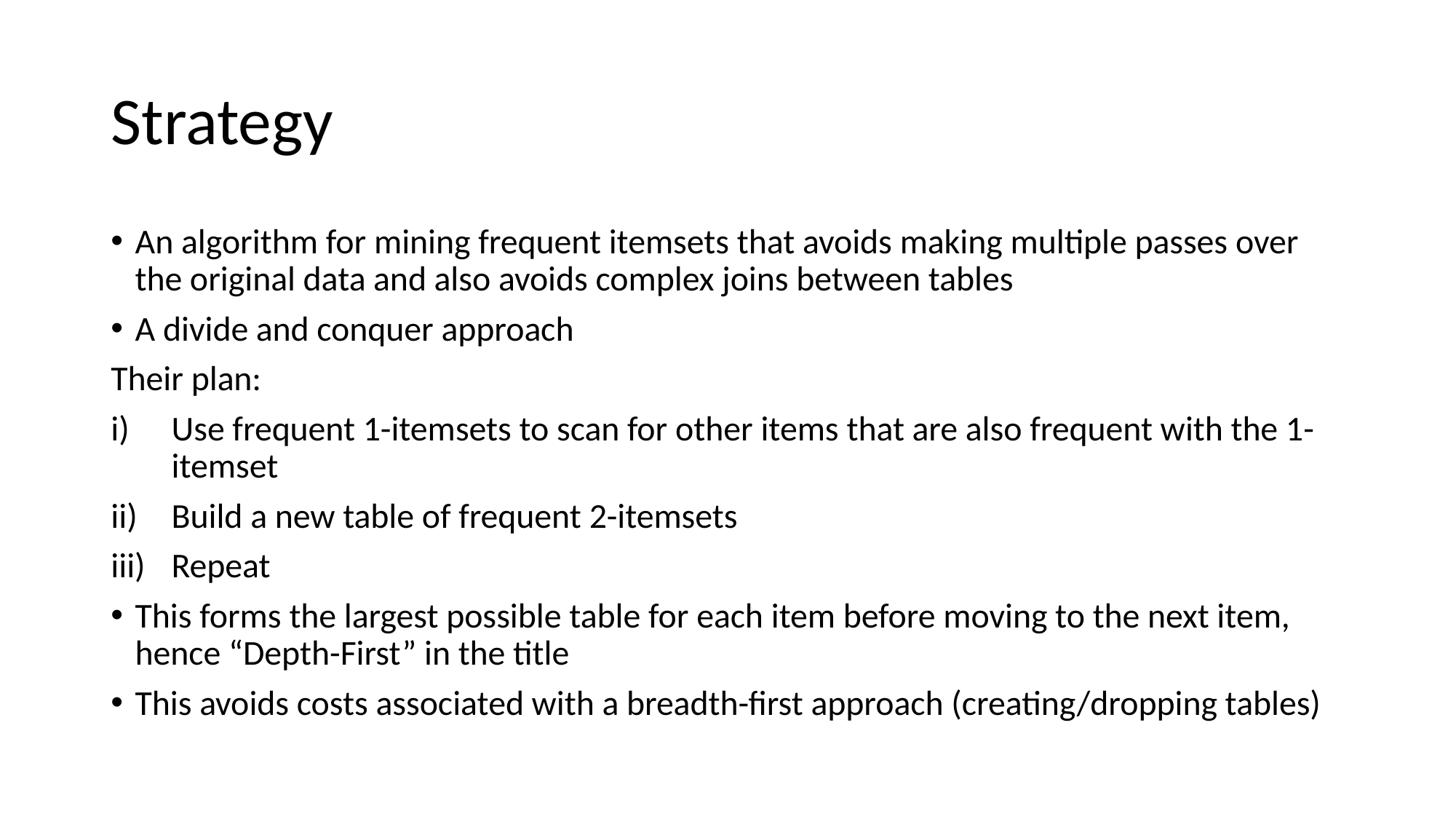

# Strategy
An algorithm for mining frequent itemsets that avoids making multiple passes over the original data and also avoids complex joins between tables
A divide and conquer approach
Their plan:
Use frequent 1-itemsets to scan for other items that are also frequent with the 1-itemset
Build a new table of frequent 2-itemsets
Repeat
This forms the largest possible table for each item before moving to the next item, hence “Depth-First” in the title
This avoids costs associated with a breadth-first approach (creating/dropping tables)